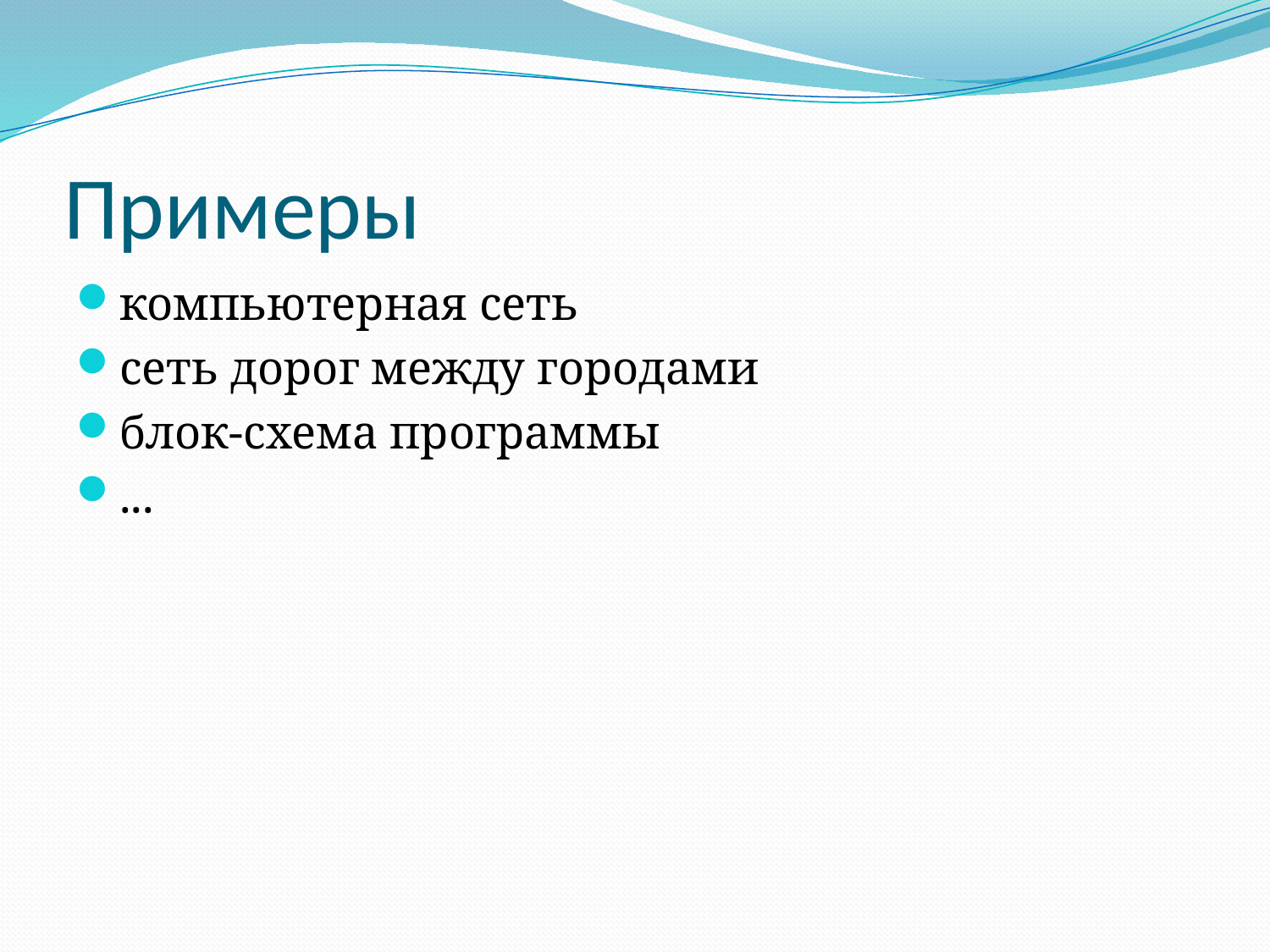

# Примеры
компьютерная сеть
сеть дорог между городами
блок-схема программы
...